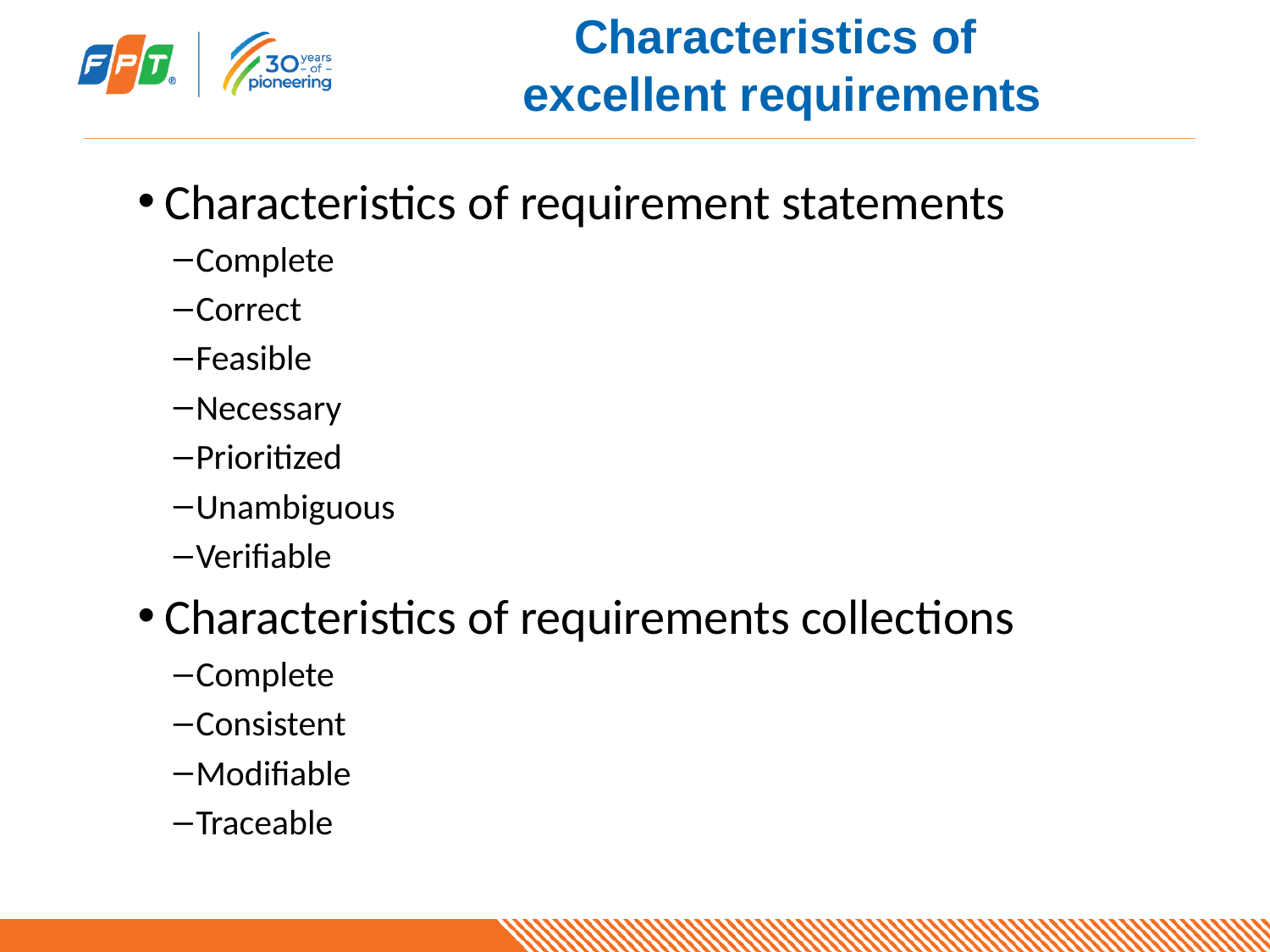

# Characteristics of excellent requirements
Characteristics of requirement statements
Complete
Correct
Feasible
Necessary
Prioritized
Unambiguous
Verifiable
Characteristics of requirements collections
Complete
Consistent
Modifiable
Traceable